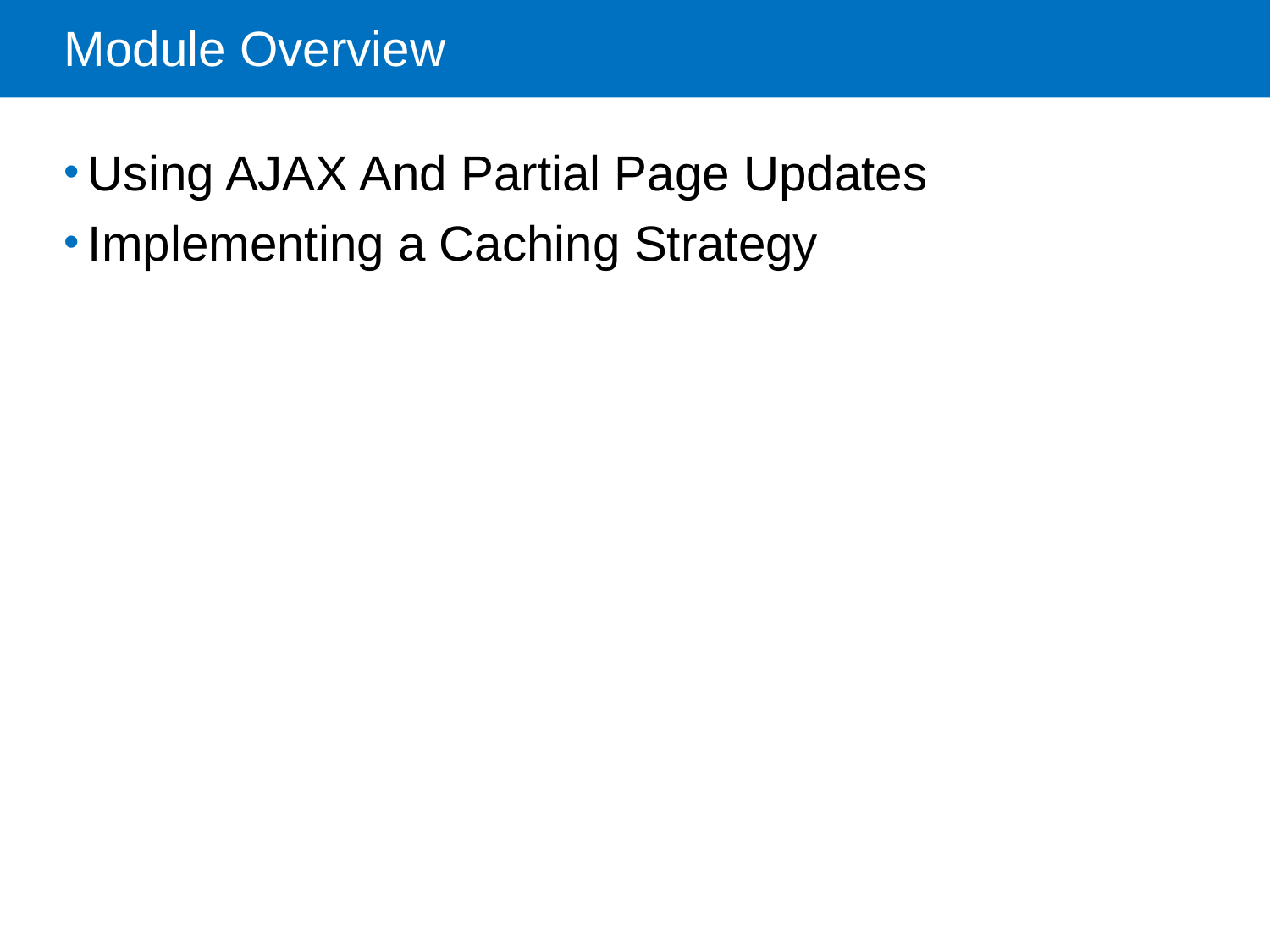

# Module Overview
Using AJAX And Partial Page Updates
Implementing a Caching Strategy